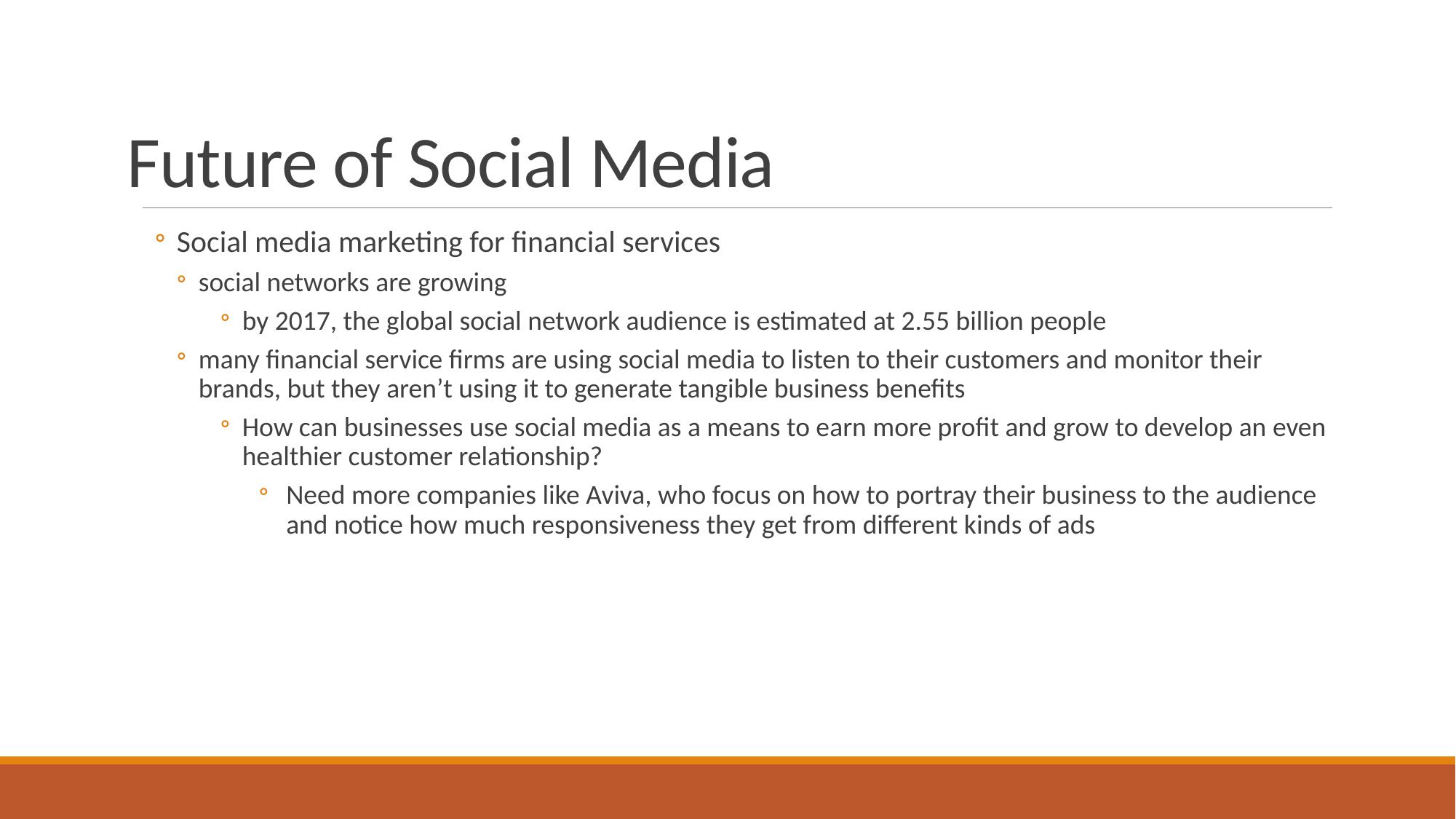

# Future of Social Media
Social media marketing for financial services
social networks are growing
by 2017, the global social network audience is estimated at 2.55 billion people
many financial service firms are using social media to listen to their customers and monitor their brands, but they aren’t using it to generate tangible business benefits
How can businesses use social media as a means to earn more profit and grow to develop an even healthier customer relationship?
Need more companies like Aviva, who focus on how to portray their business to the audience and notice how much responsiveness they get from different kinds of ads